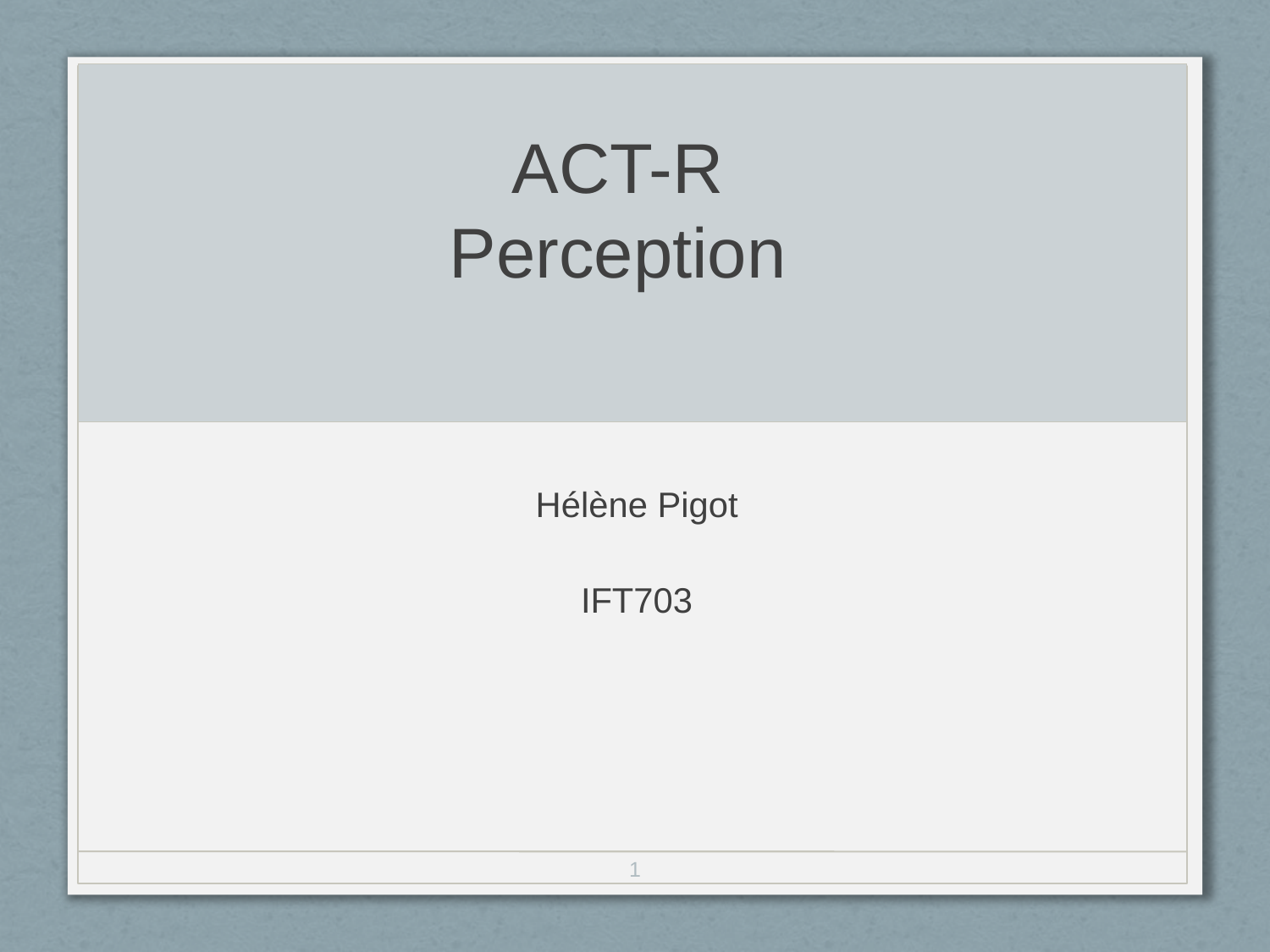

# ACT-R Perception
Hélène Pigot

IFT703
1